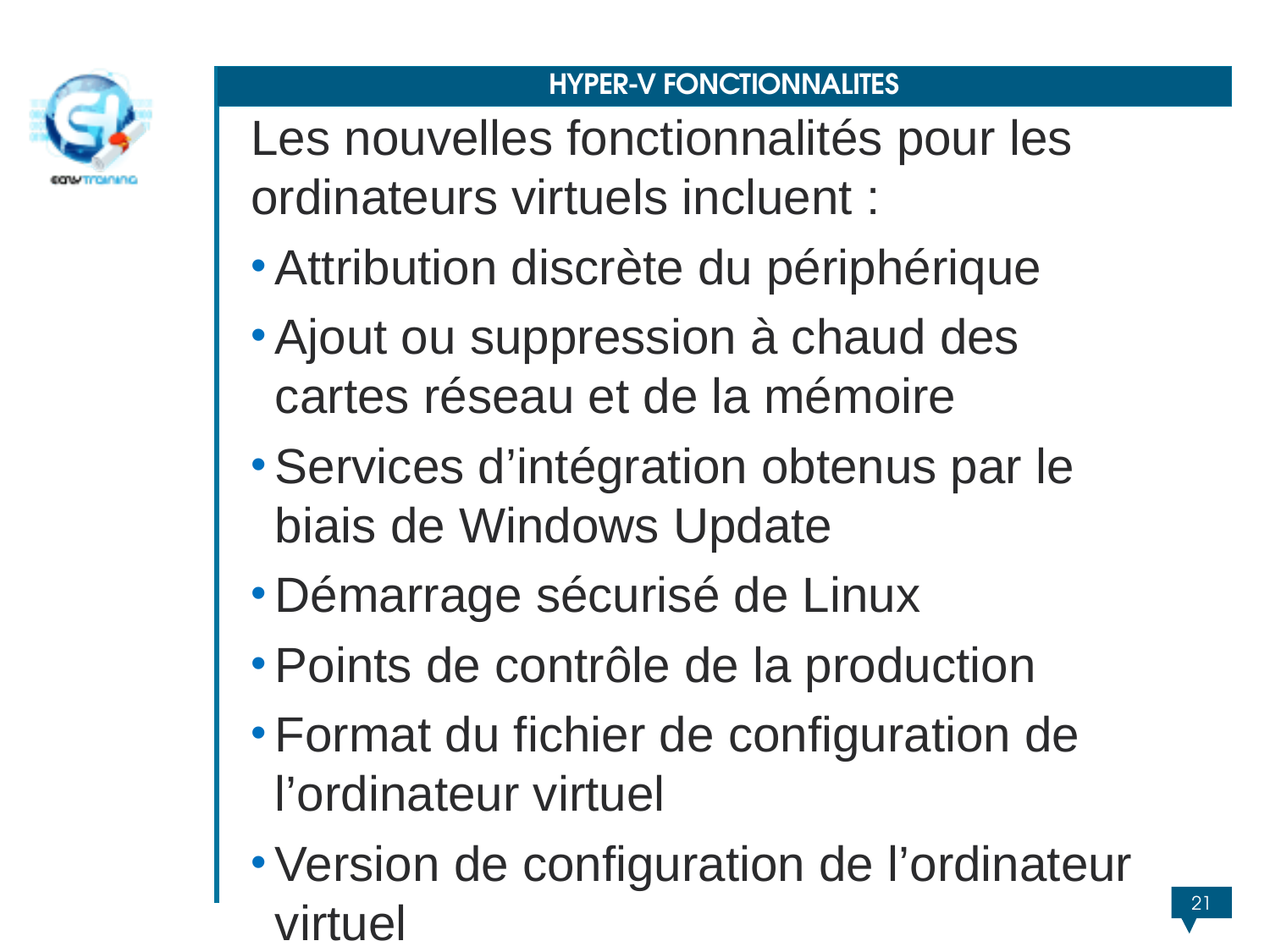

# HYPER-V FONCTIONNALITES
Les nouvelles fonctionnalités pour les ordinateurs virtuels incluent :
Attribution discrète du périphérique
Ajout ou suppression à chaud des cartes réseau et de la mémoire
Services d’intégration obtenus par le biais de Windows Update
Démarrage sécurisé de Linux
Points de contrôle de la production
Format du fichier de configuration de l’ordinateur virtuel
Version de configuration de l’ordinateur virtuel